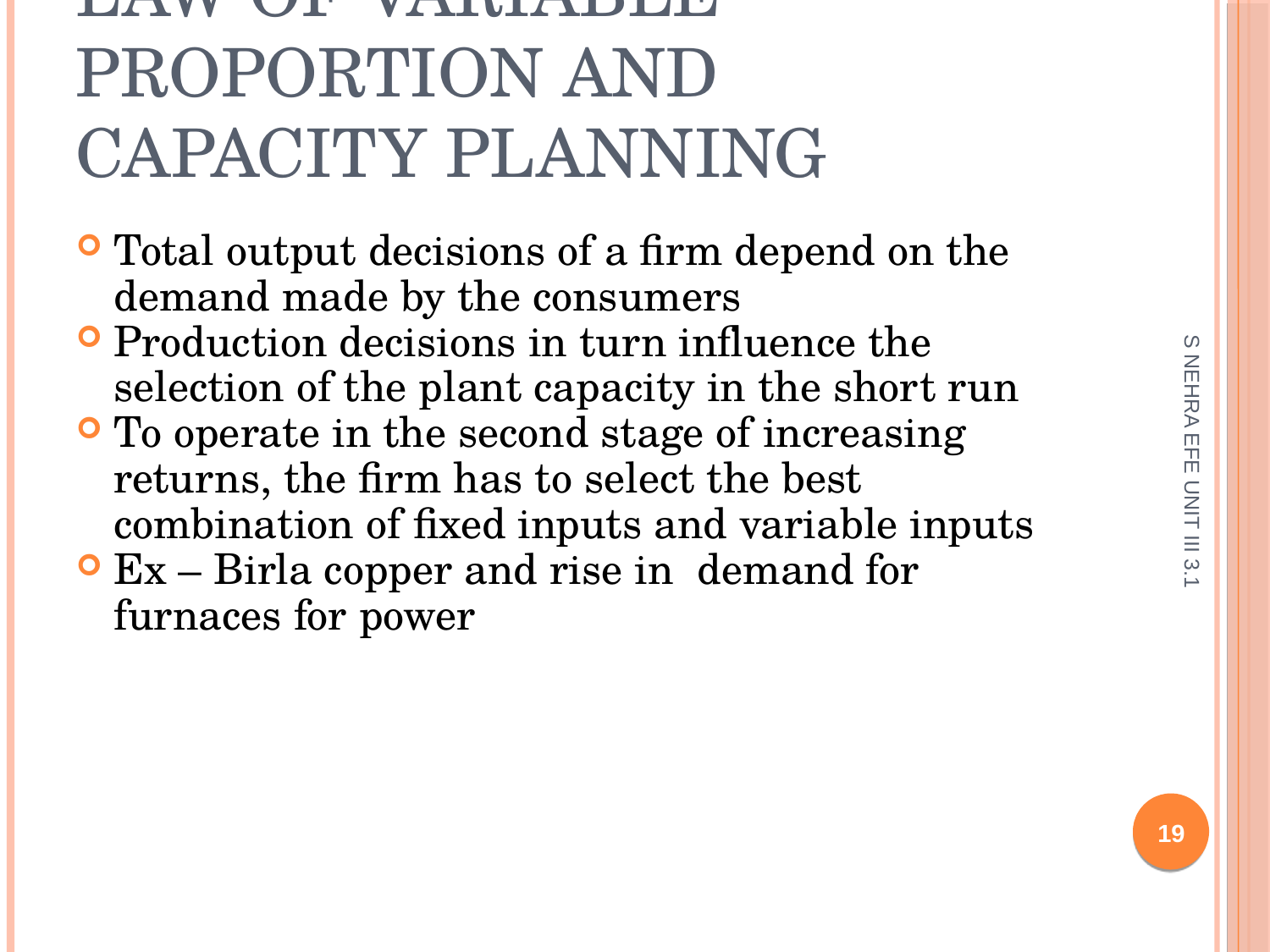

Law of variable proportion and capacity planning
Total output decisions of a firm depend on the demand made by the consumers
Production decisions in turn influence the selection of the plant capacity in the short run
To operate in the second stage of increasing returns, the firm has to select the best combination of fixed inputs and variable inputs
Ex – Birla copper and rise in  demand for furnaces for power
S NEHRA EFE UNIT III 3.1
19